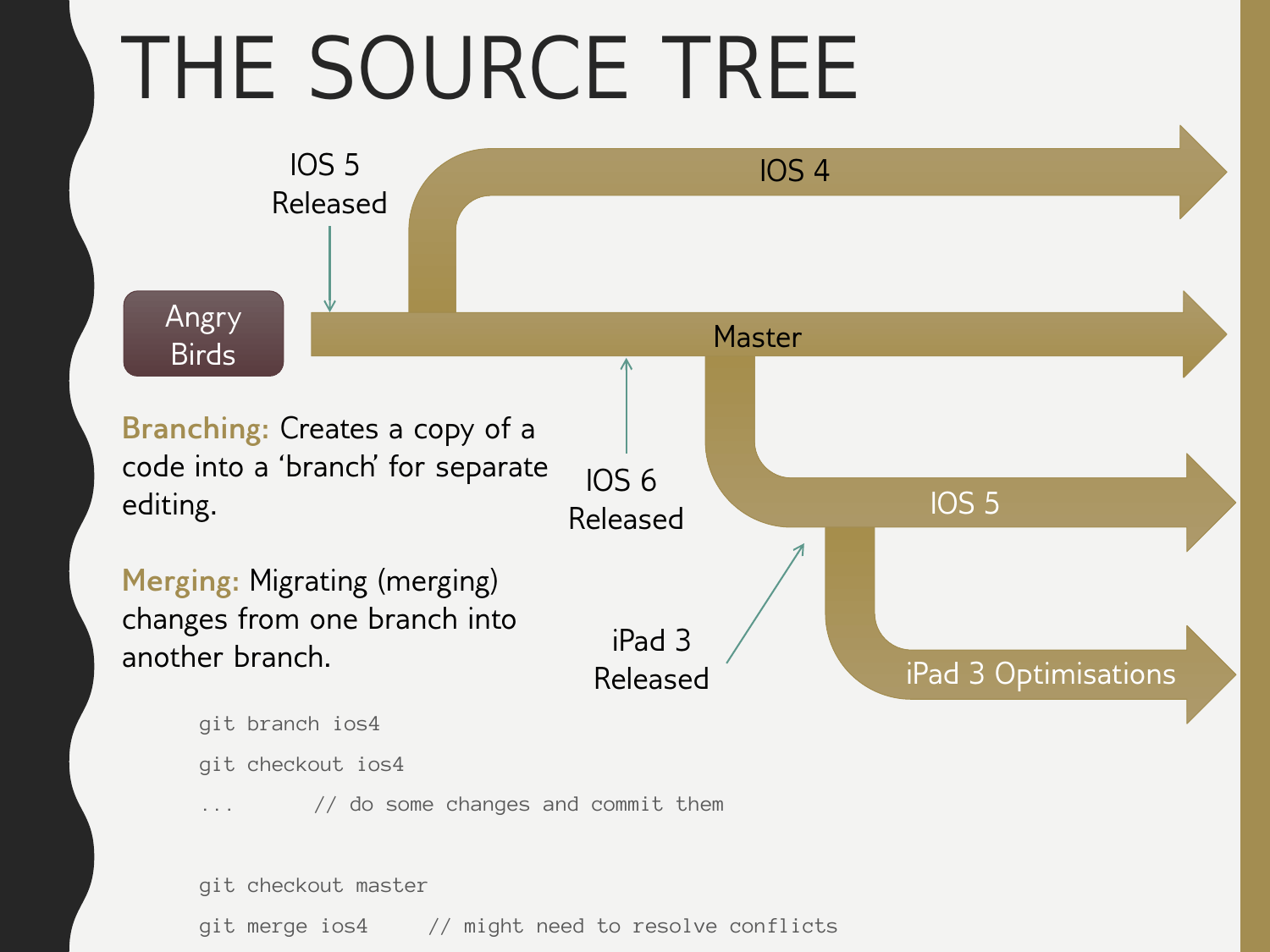

# The Source Tree

IOS 5
Released
IOS 4
Angry Birds
Master

Branching: Creates a copy of a code into a ‘branch’ for separate editing.

Merging: Migrating (merging) changes from one branch into another branch.
IOS 6
Released
IOS 5

iPad 3
Released
iPad 3 Optimisations
git branch ios4
git checkout ios4
...				// do some changes and commit them

git checkout master
git merge ios4			// might need to resolve conflicts